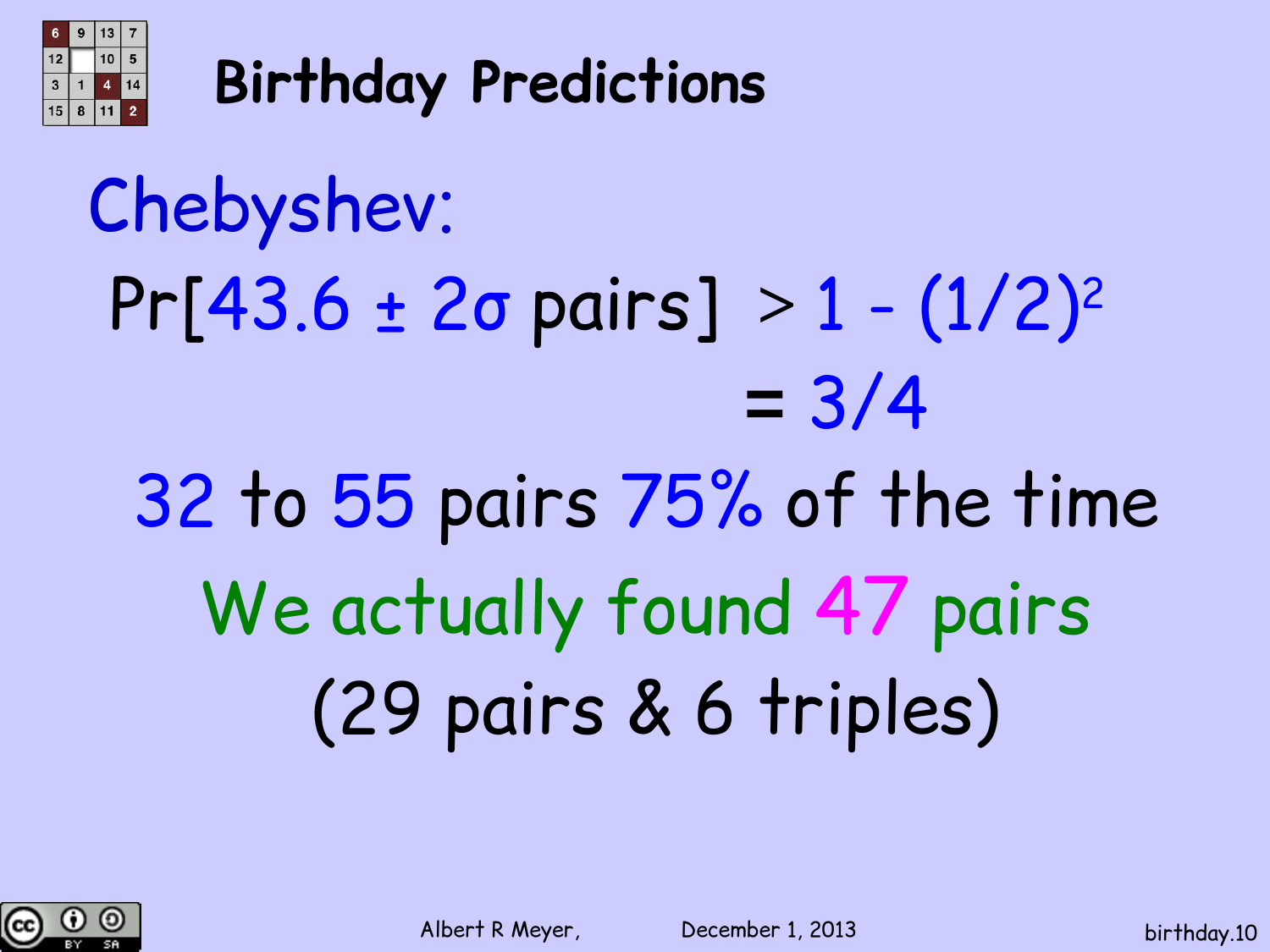

# Birthday Predictions
Chebyshev:
 Pr[43.6 ± 2σ pairs]  > 1 - (1/2)2
                               = 3/4
32 to 55 pairs 75% of the time
We actually found 47 pairs
 (29 pairs & 6 triples)